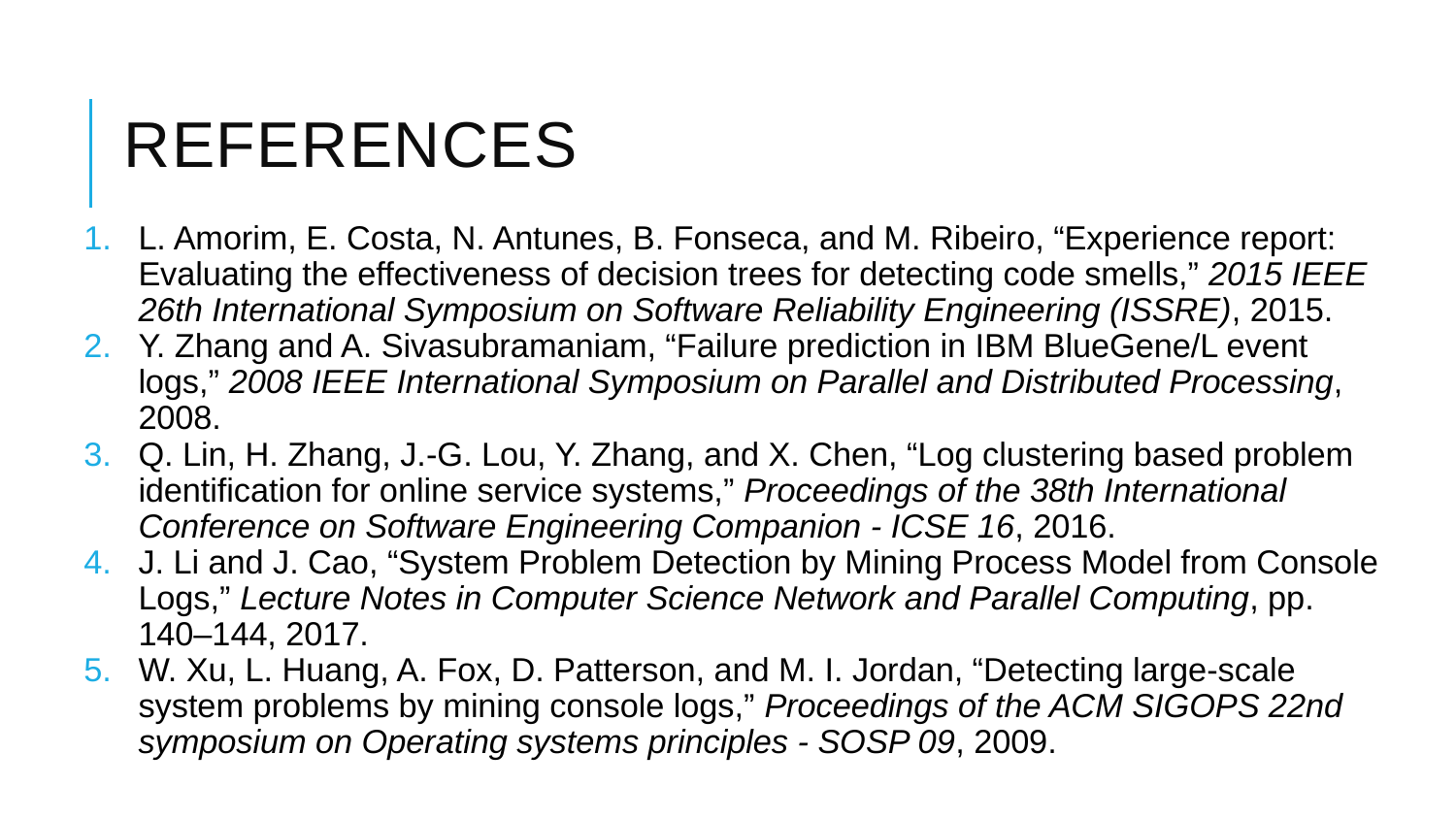

# REFERENCES
L. Amorim, E. Costa, N. Antunes, B. Fonseca, and M. Ribeiro, “Experience report: Evaluating the effectiveness of decision trees for detecting code smells,” 2015 IEEE 26th International Symposium on Software Reliability Engineering (ISSRE), 2015.
Y. Zhang and A. Sivasubramaniam, “Failure prediction in IBM BlueGene/L event logs,” 2008 IEEE International Symposium on Parallel and Distributed Processing, 2008.
Q. Lin, H. Zhang, J.-G. Lou, Y. Zhang, and X. Chen, “Log clustering based problem identification for online service systems,” Proceedings of the 38th International Conference on Software Engineering Companion - ICSE 16, 2016.
J. Li and J. Cao, “System Problem Detection by Mining Process Model from Console Logs,” Lecture Notes in Computer Science Network and Parallel Computing, pp. 140–144, 2017.
W. Xu, L. Huang, A. Fox, D. Patterson, and M. I. Jordan, “Detecting large-scale system problems by mining console logs,” Proceedings of the ACM SIGOPS 22nd symposium on Operating systems principles - SOSP 09, 2009.